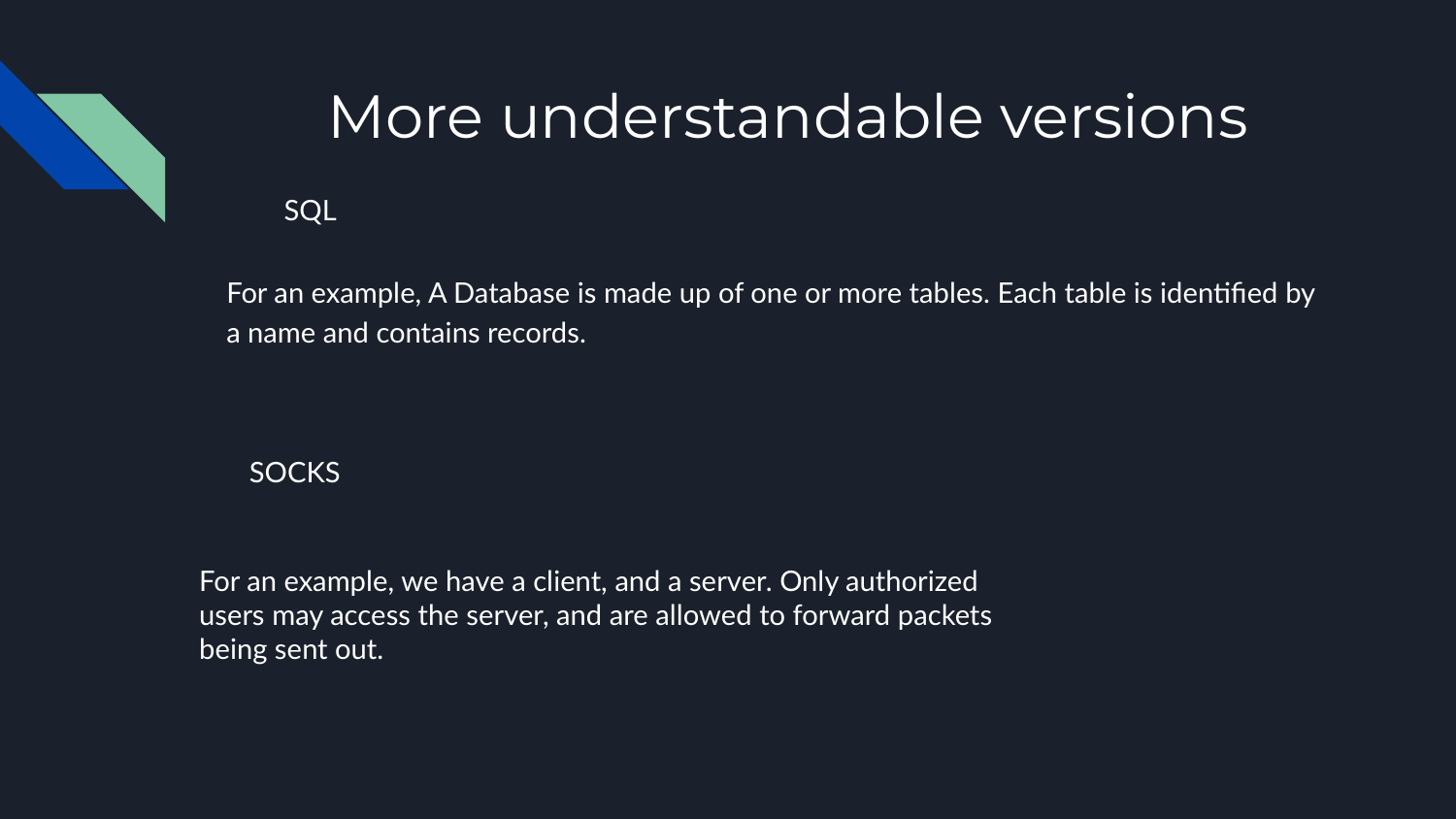

# More understandable versions
SQL
For an example, A Database is made up of one or more tables. Each table is identified by a name and contains records.
SOCKS
For an example, we have a client, and a server. Only authorized users may access the server, and are allowed to forward packets being sent out.